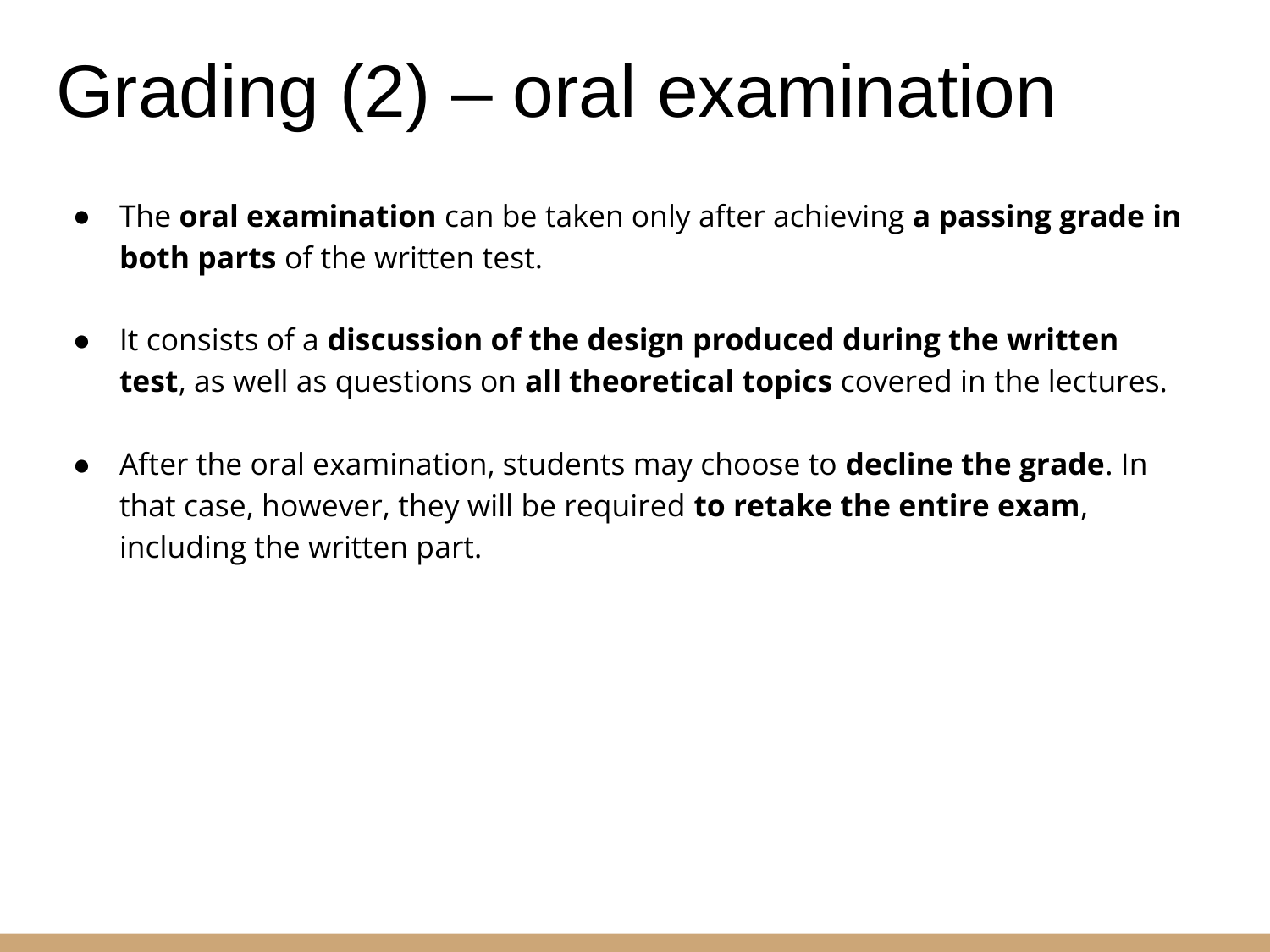

Grading (2) – oral examination
The oral examination can be taken only after achieving a passing grade in both parts of the written test.

It consists of a discussion of the design produced during the written test, as well as questions on all theoretical topics covered in the lectures.

After the oral examination, students may choose to decline the grade. In that case, however, they will be required to retake the entire exam, including the written part.